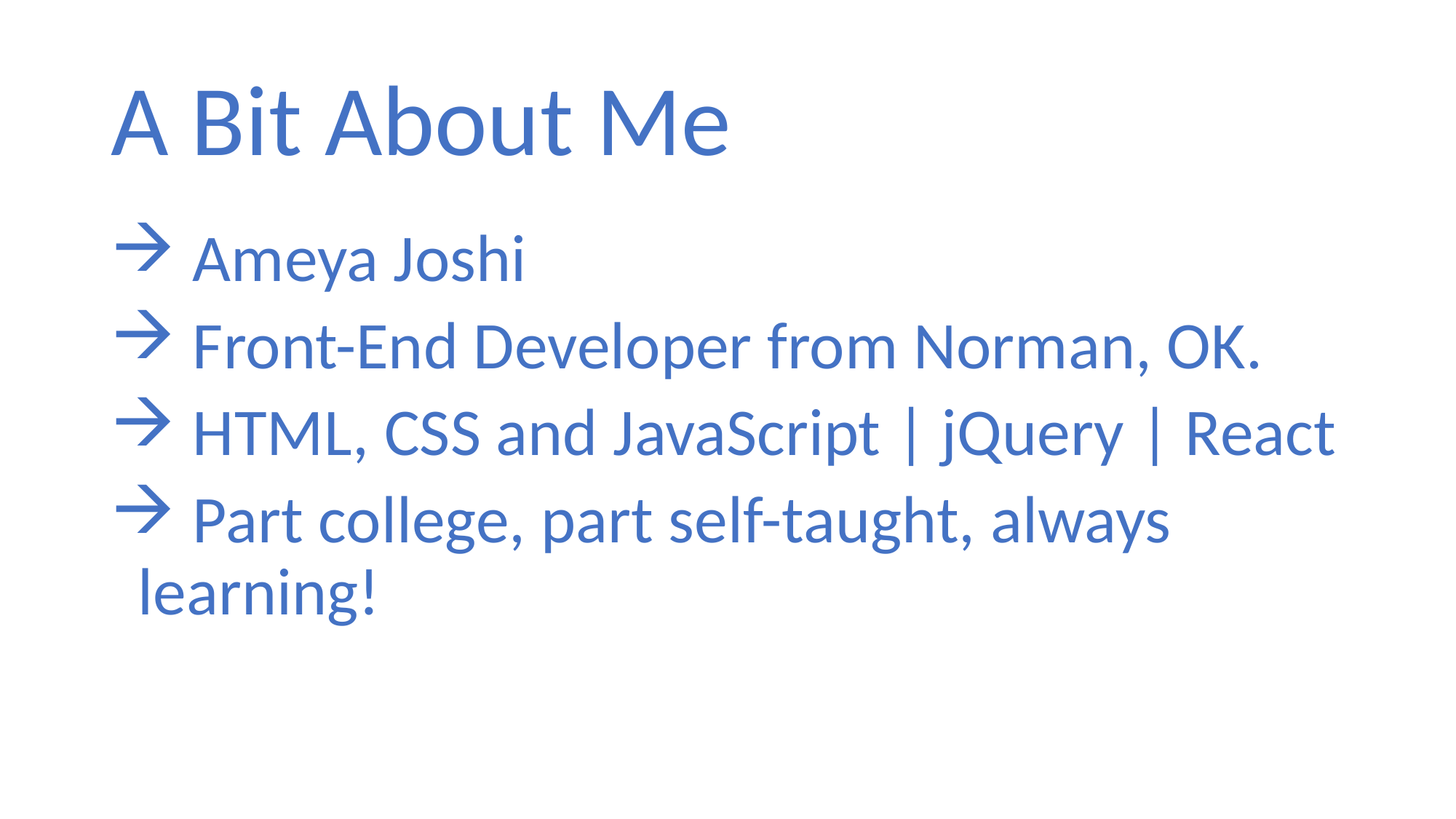

# A Bit About Me
 Ameya Joshi
 Front-End Developer from Norman, OK.
 HTML, CSS and JavaScript | jQuery | React
 Part college, part self-taught, always learning!